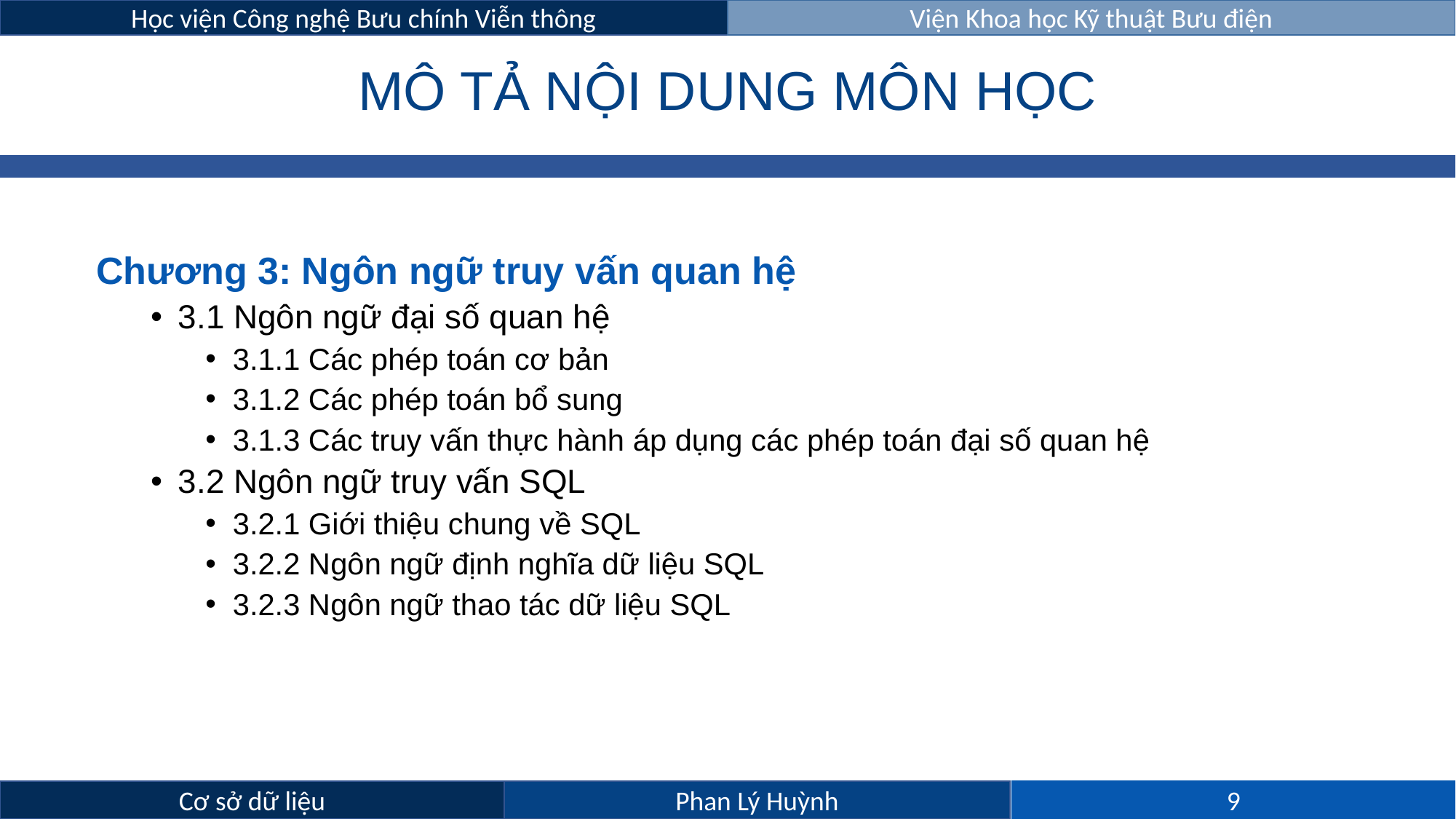

# MÔ TẢ NỘI DUNG MÔN HỌC
Chương 3: Ngôn ngữ truy vấn quan hệ
3.1 Ngôn ngữ đại số quan hệ
3.1.1 Các phép toán cơ bản
3.1.2 Các phép toán bổ sung
3.1.3 Các truy vấn thực hành áp dụng các phép toán đại số quan hệ
3.2 Ngôn ngữ truy vấn SQL
3.2.1 Giới thiệu chung về SQL
3.2.2 Ngôn ngữ định nghĩa dữ liệu SQL
3.2.3 Ngôn ngữ thao tác dữ liệu SQL